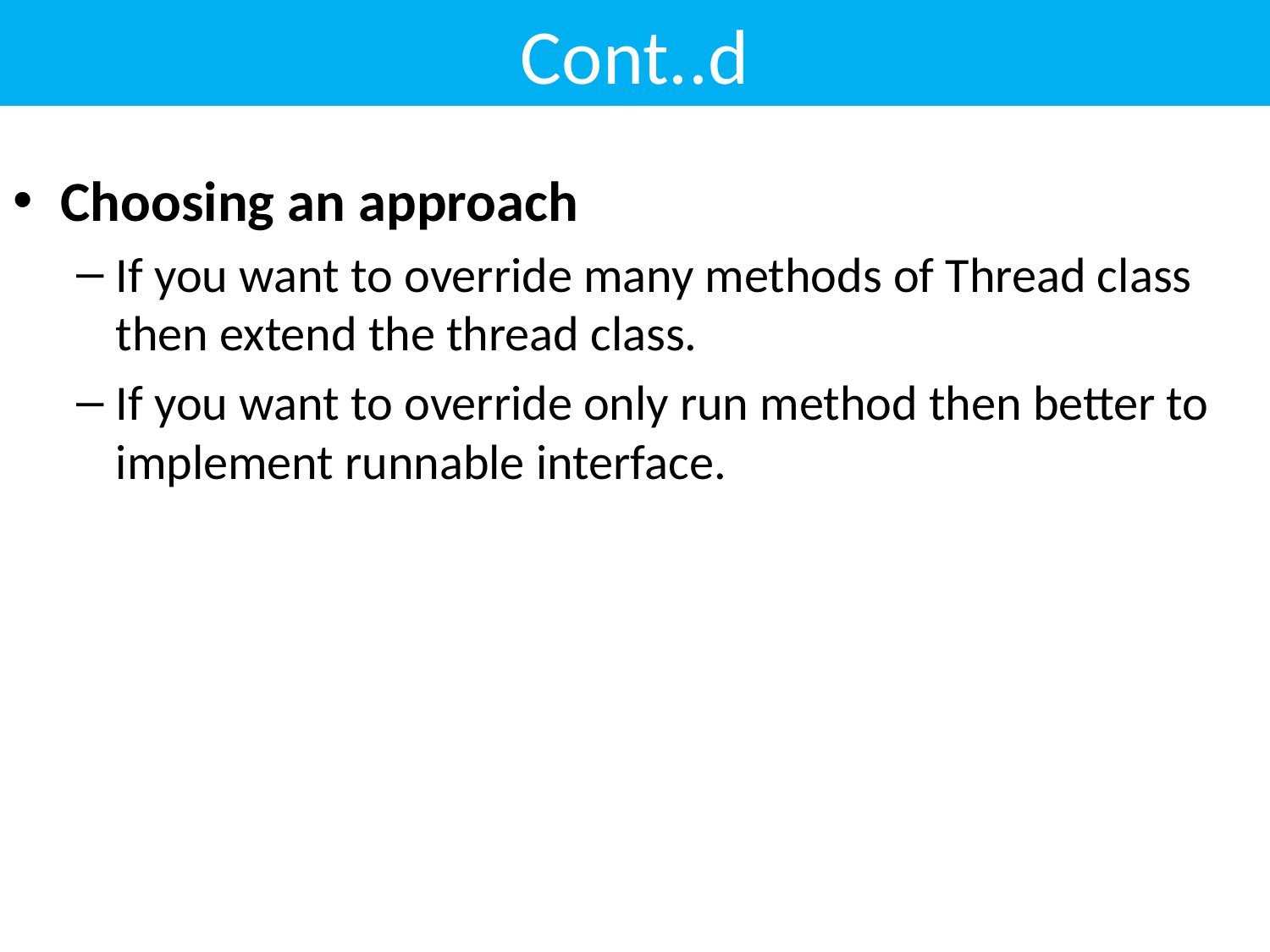

# Cont..d
Choosing an approach
If you want to override many methods of Thread class then extend the thread class.
If you want to override only run method then better to implement runnable interface.